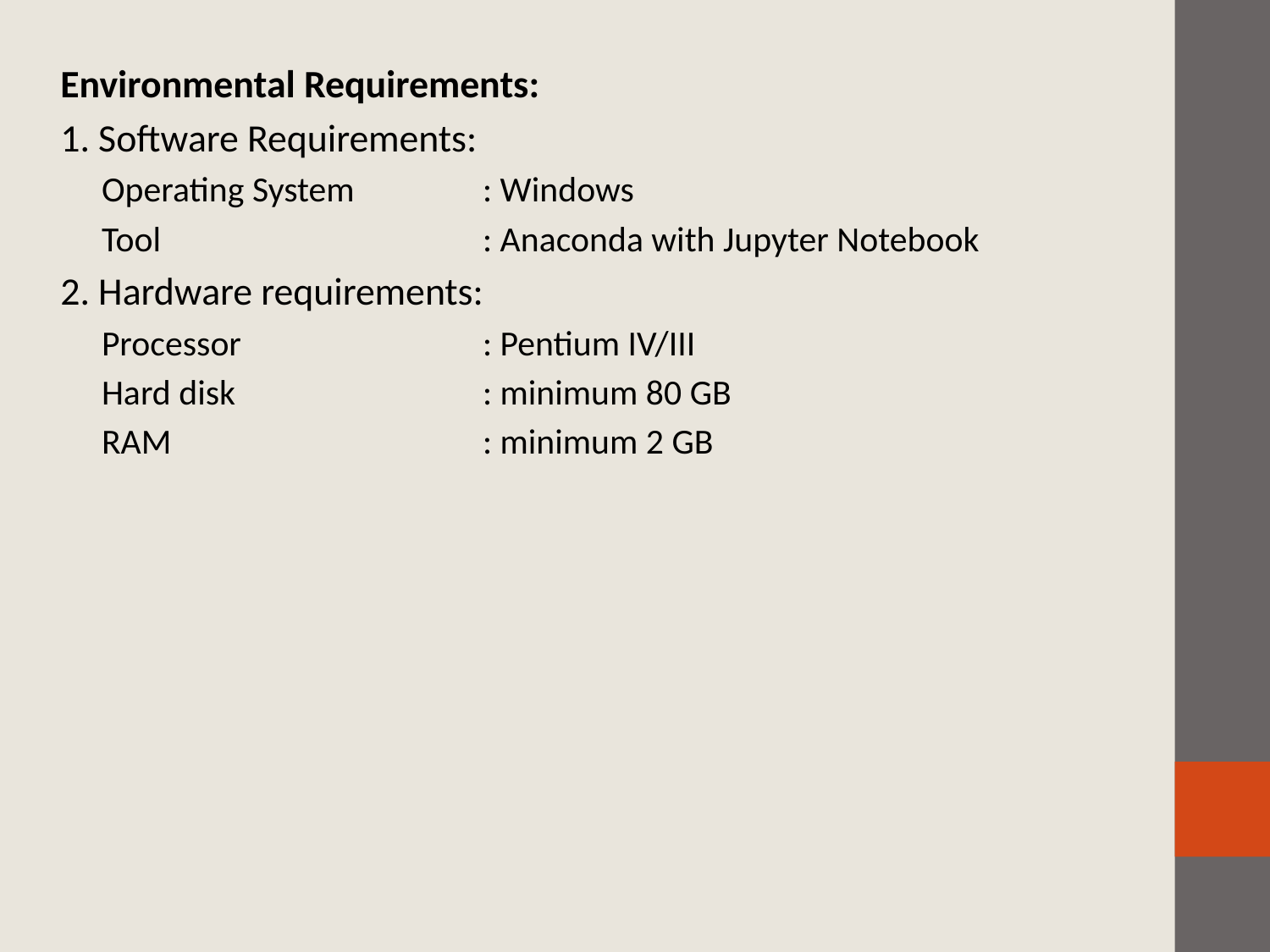

Environmental Requirements:
1. Software Requirements:
Operating System 	: Windows
Tool   			: Anaconda with Jupyter Notebook
2. Hardware requirements:
Processor   		: Pentium IV/III
Hard disk   		: minimum 80 GB
RAM        		: minimum 2 GB